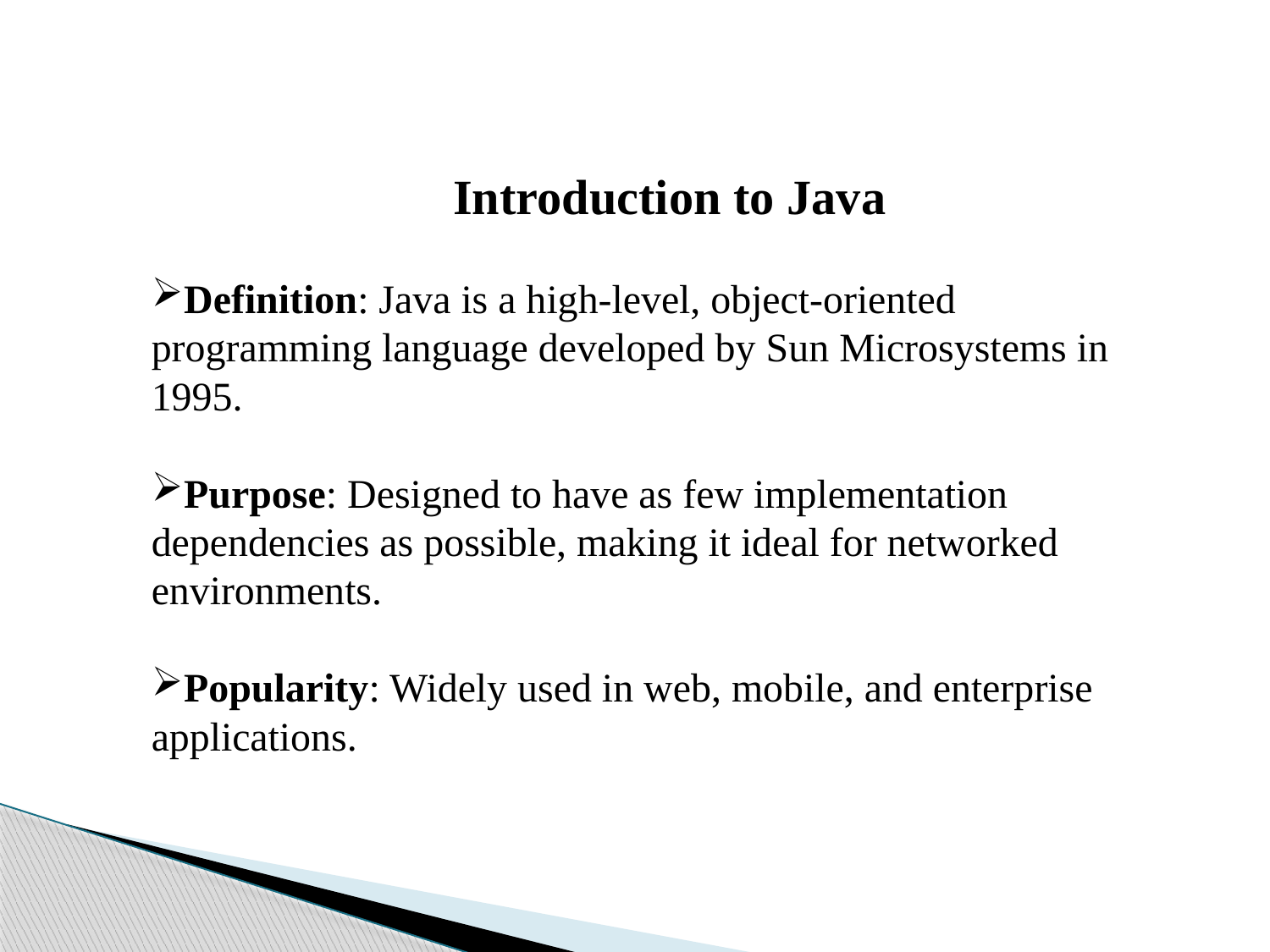

Introduction to Java

Definition: Java is a high-level, object-oriented programming language developed by Sun Microsystems in 1995.

Purpose: Designed to have as few implementation dependencies as possible, making it ideal for networked environments.

Popularity: Widely used in web, mobile, and enterprise applications.